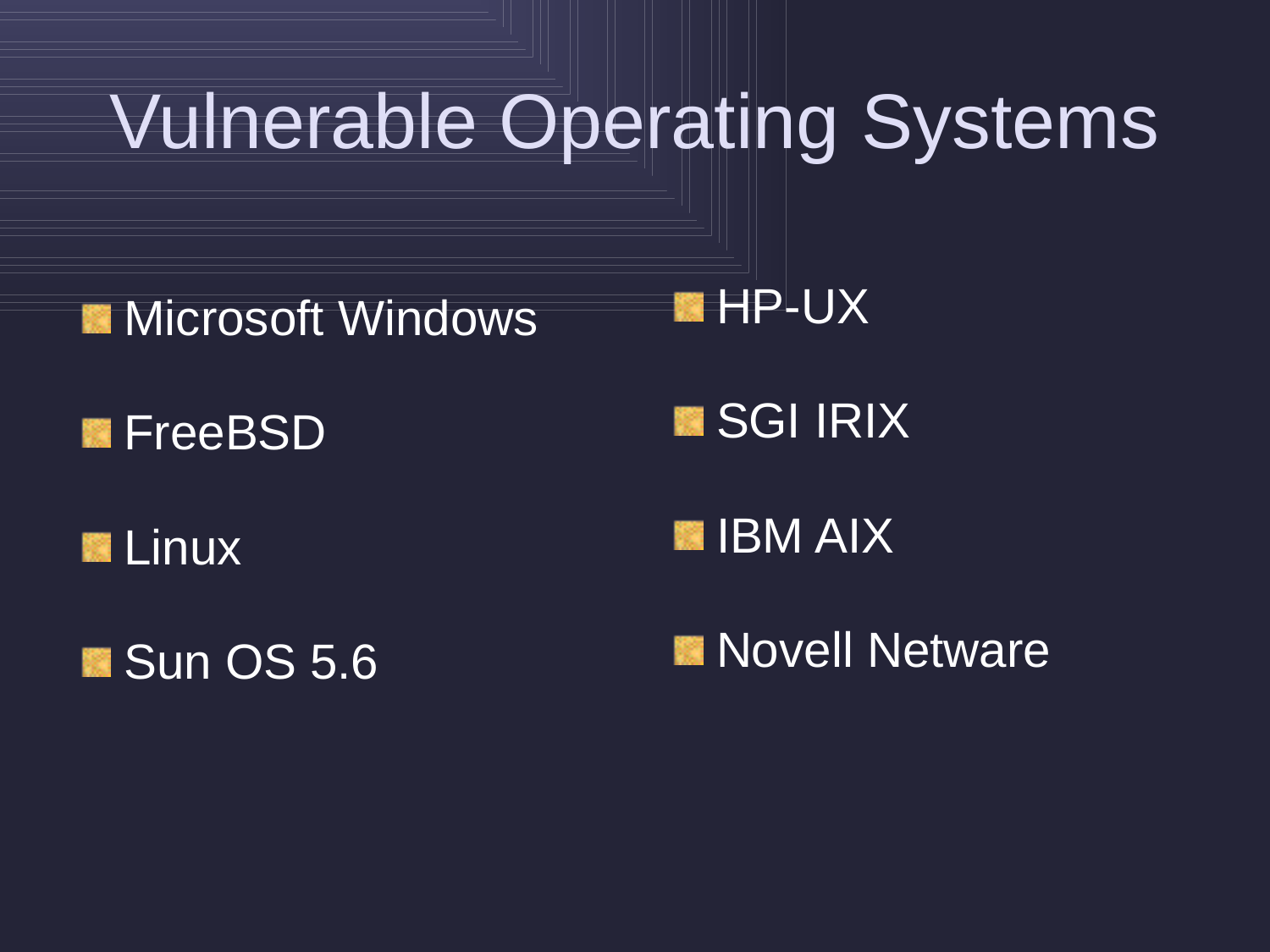

# Vulnerable Operating Systems

Microsoft Windows

FreeBSD

Linux

Sun OS 5.6

HP-UX

SGI IRIX

IBM AIX

Novell Netware